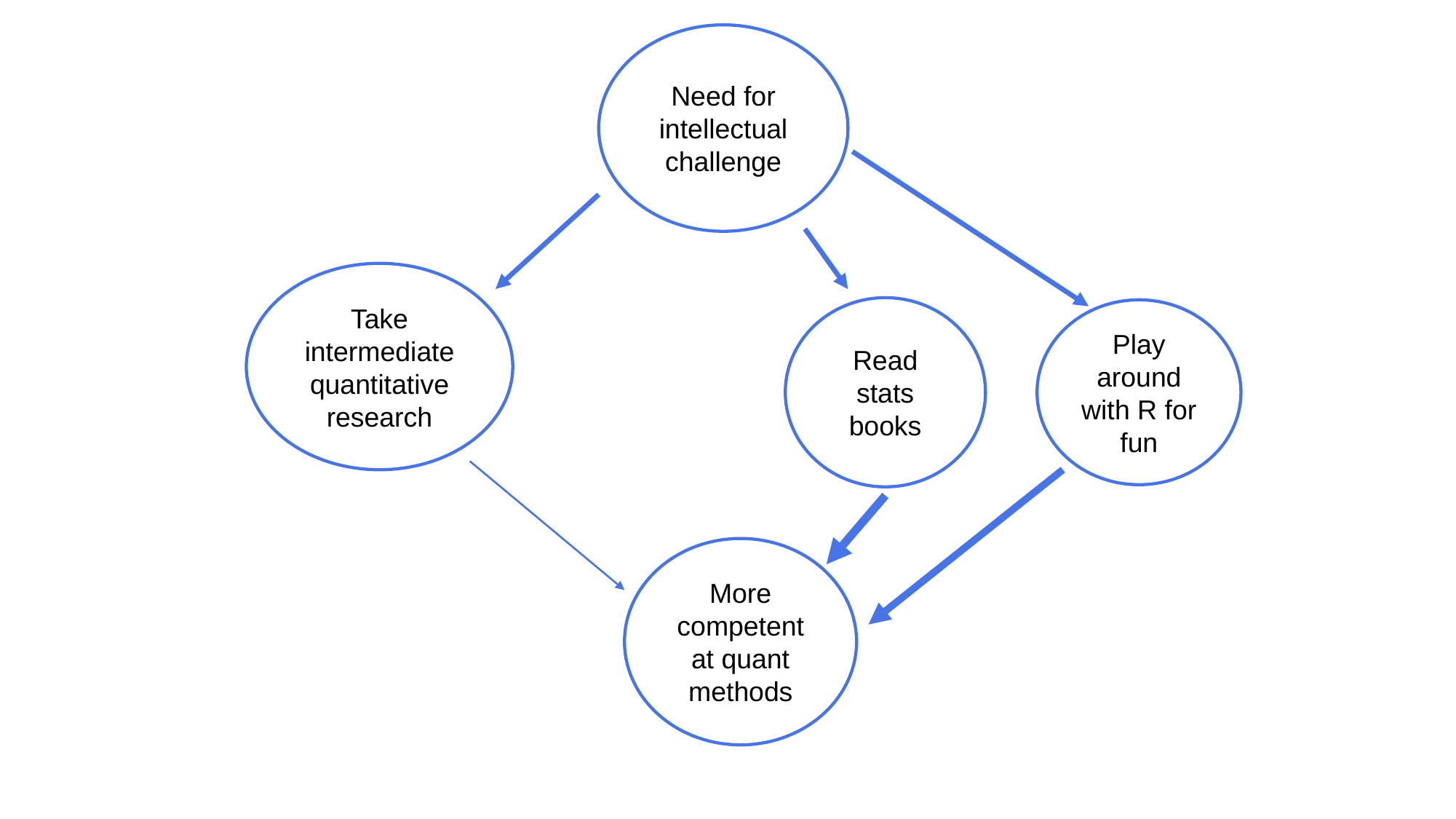

Need for intellectual challenge
Take intermediate quantitative research
Read stats books
Play around with R for fun
More competent at quant methods